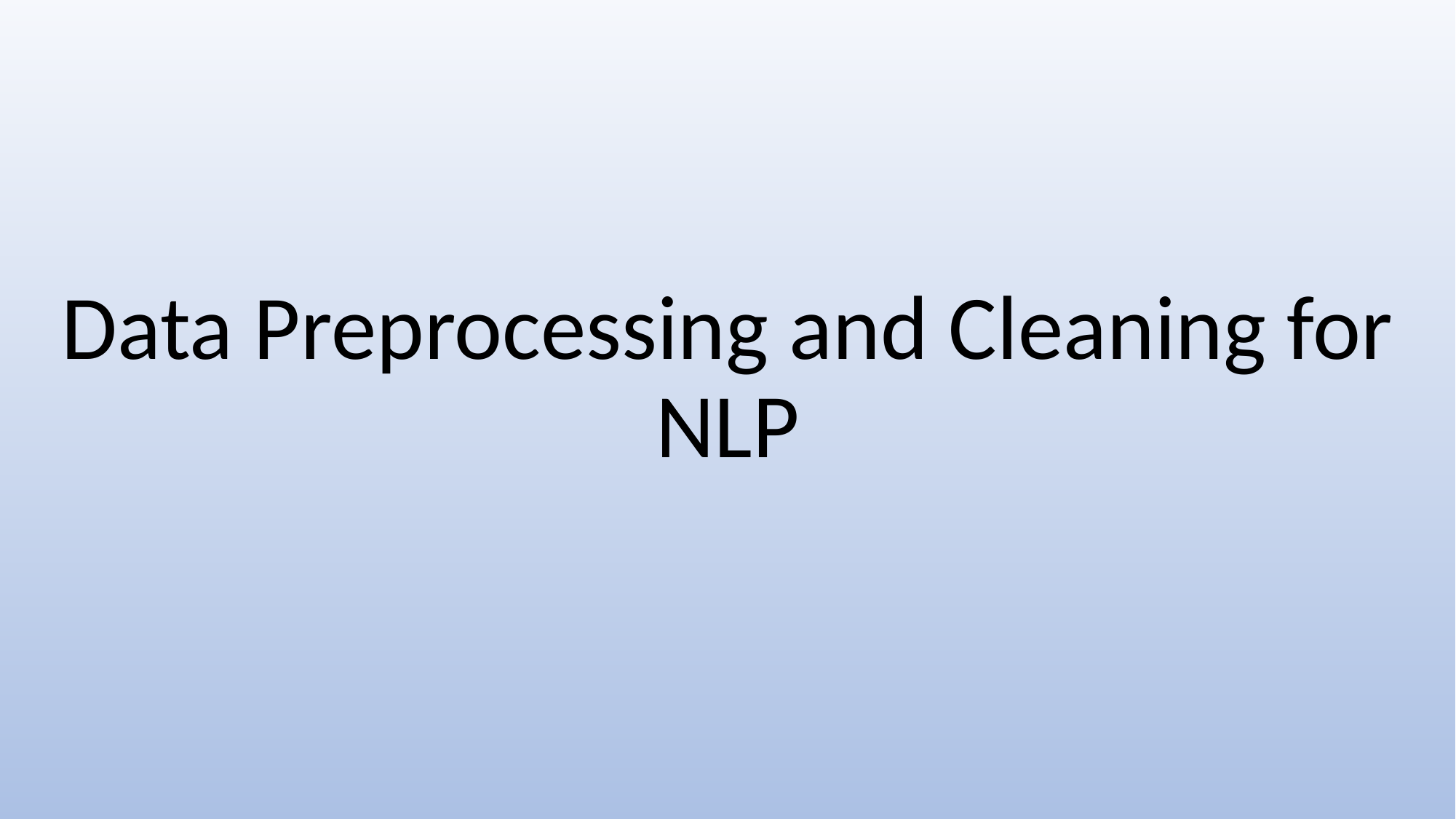

# Data Preprocessing and Cleaning for NLP